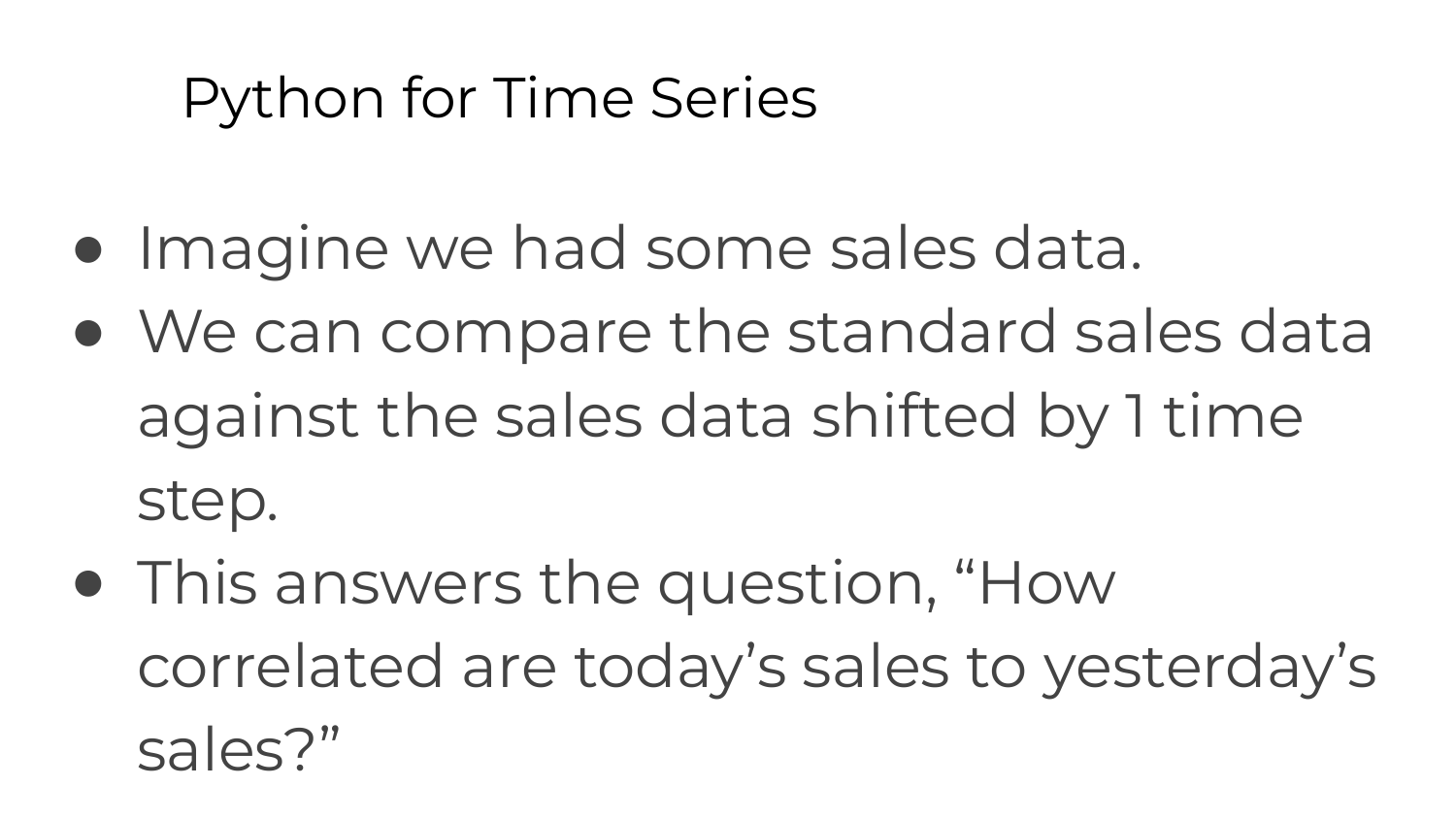

# Python for Time Series
Imagine we had some sales data.
We can compare the standard sales data against the sales data shifted by 1 time step.
This answers the question, “How correlated are today’s sales to yesterday’s sales?”